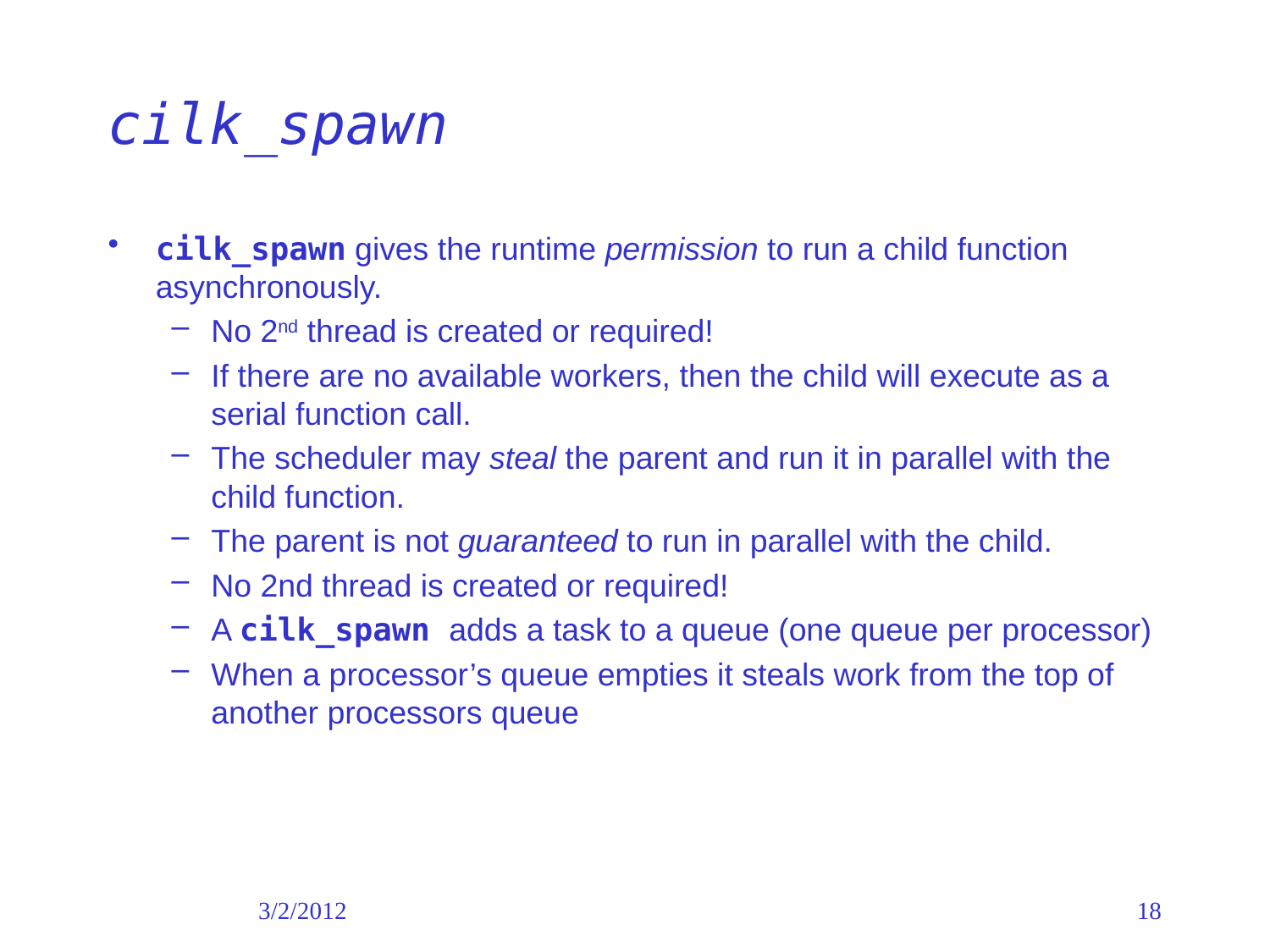

# cilk_spawn
cilk_spawn gives the runtime permission to run a child function asynchronously.
No 2nd thread is created or required!
If there are no available workers, then the child will execute as a serial function call.
The scheduler may steal the parent and run it in parallel with the child function.
The parent is not guaranteed to run in parallel with the child.
No 2nd thread is created or required!
A cilk_spawn adds a task to a queue (one queue per processor)
When a processor’s queue empties it steals work from the top of another processors queue

18
3/2/2012